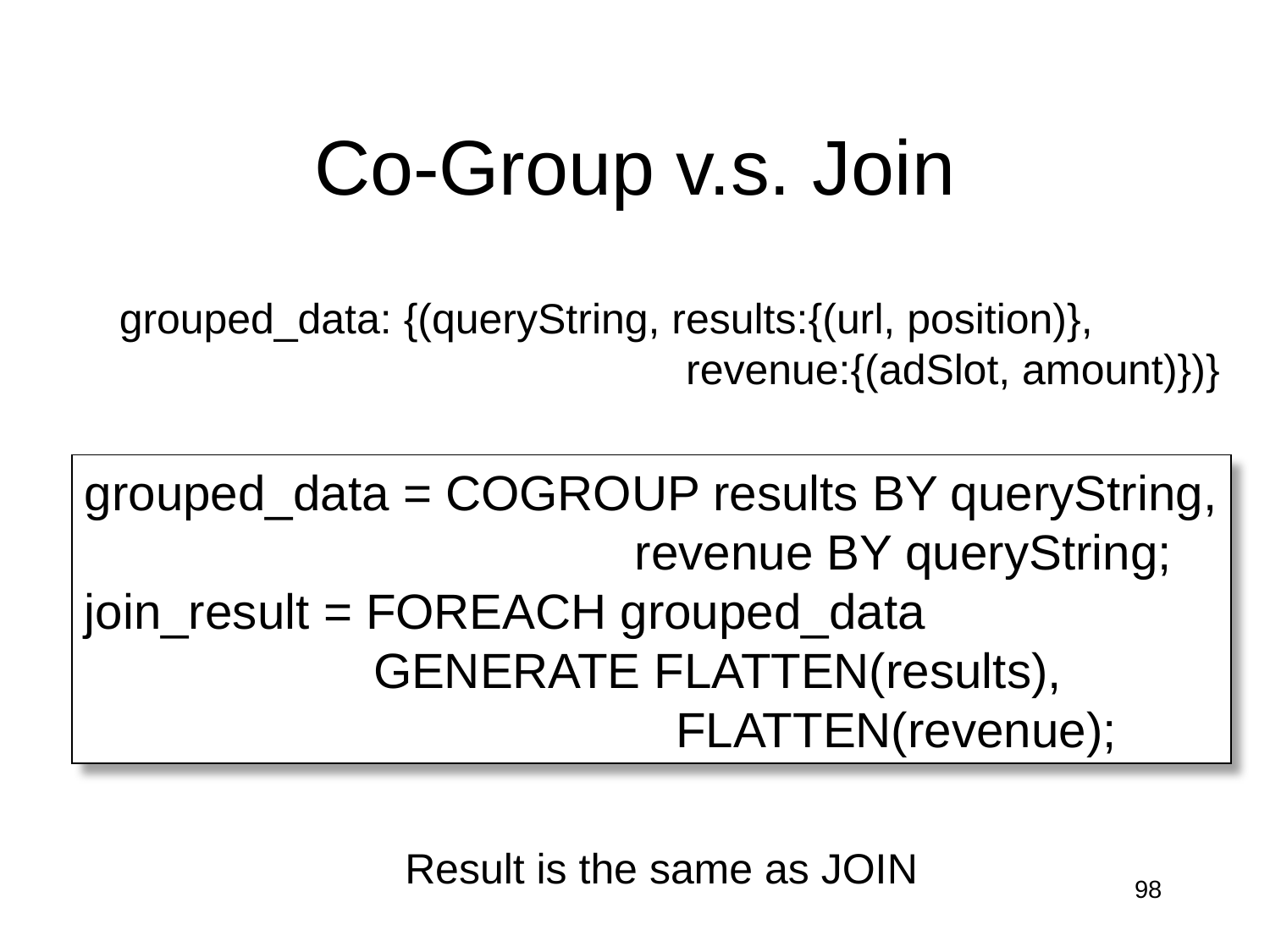

# Co-Group v.s. Join
grouped_data: {(queryString, results:{(url, position)},
                                                revenue:{(adSlot, amount)})}
grouped_data = COGROUP results BY queryString,
                                        revenue BY queryString;
join_result = FOREACH grouped_data
                     GENERATE FLATTEN(results),
                                           FLATTEN(revenue);
Result is the same as JOIN
98